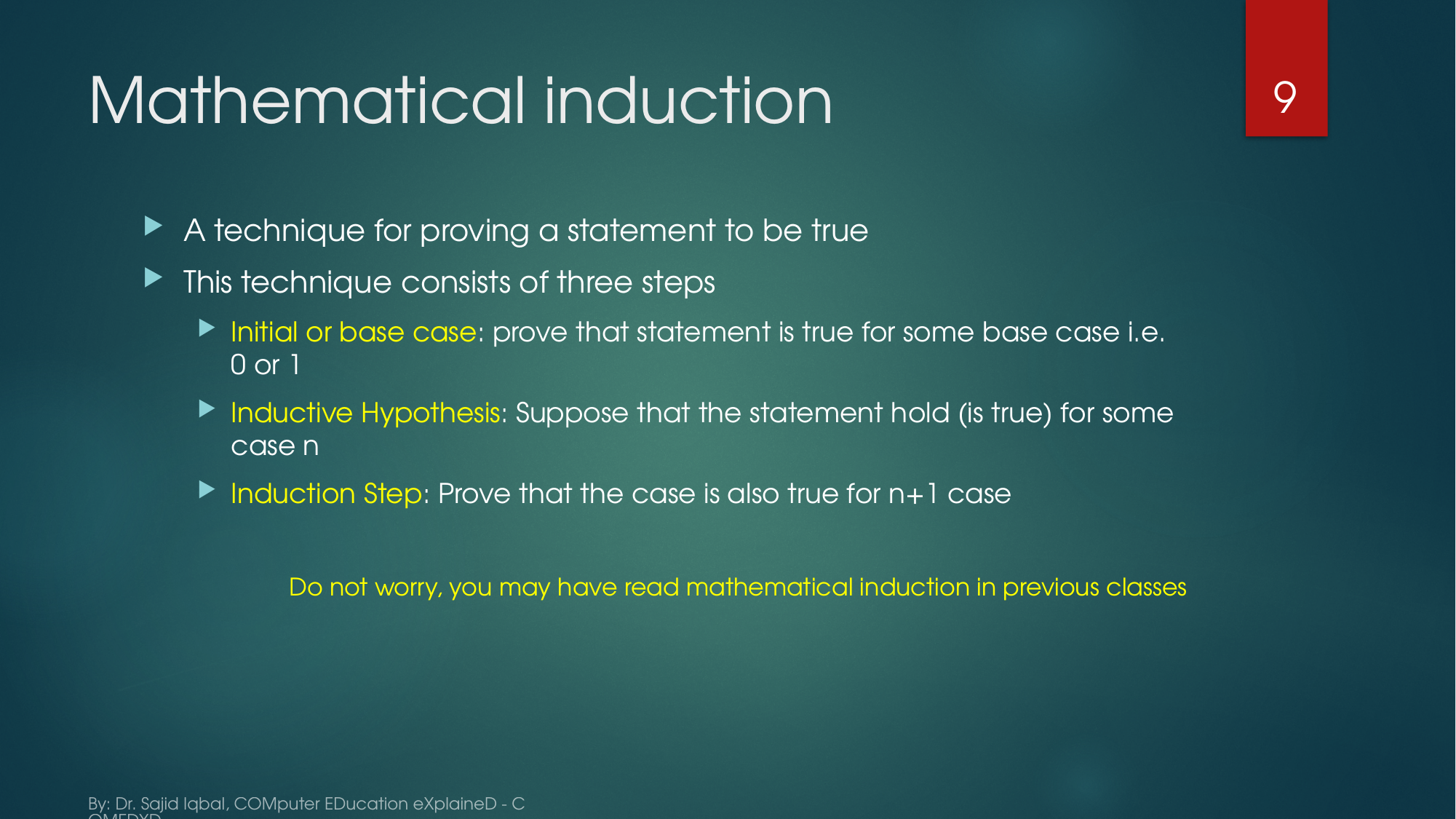

9
# Mathematical induction
A technique for proving a statement to be true
This technique consists of three steps
Initial or base case: prove that statement is true for some base case i.e. 0 or 1
Inductive Hypothesis: Suppose that the statement hold (is true) for some case n
Induction Step: Prove that the case is also true for n+1 case

Do not worry, you may have read mathematical induction in previous classes
By: Dr. Sajid Iqbal, COMputer EDucation eXplaineD - COMEDXD